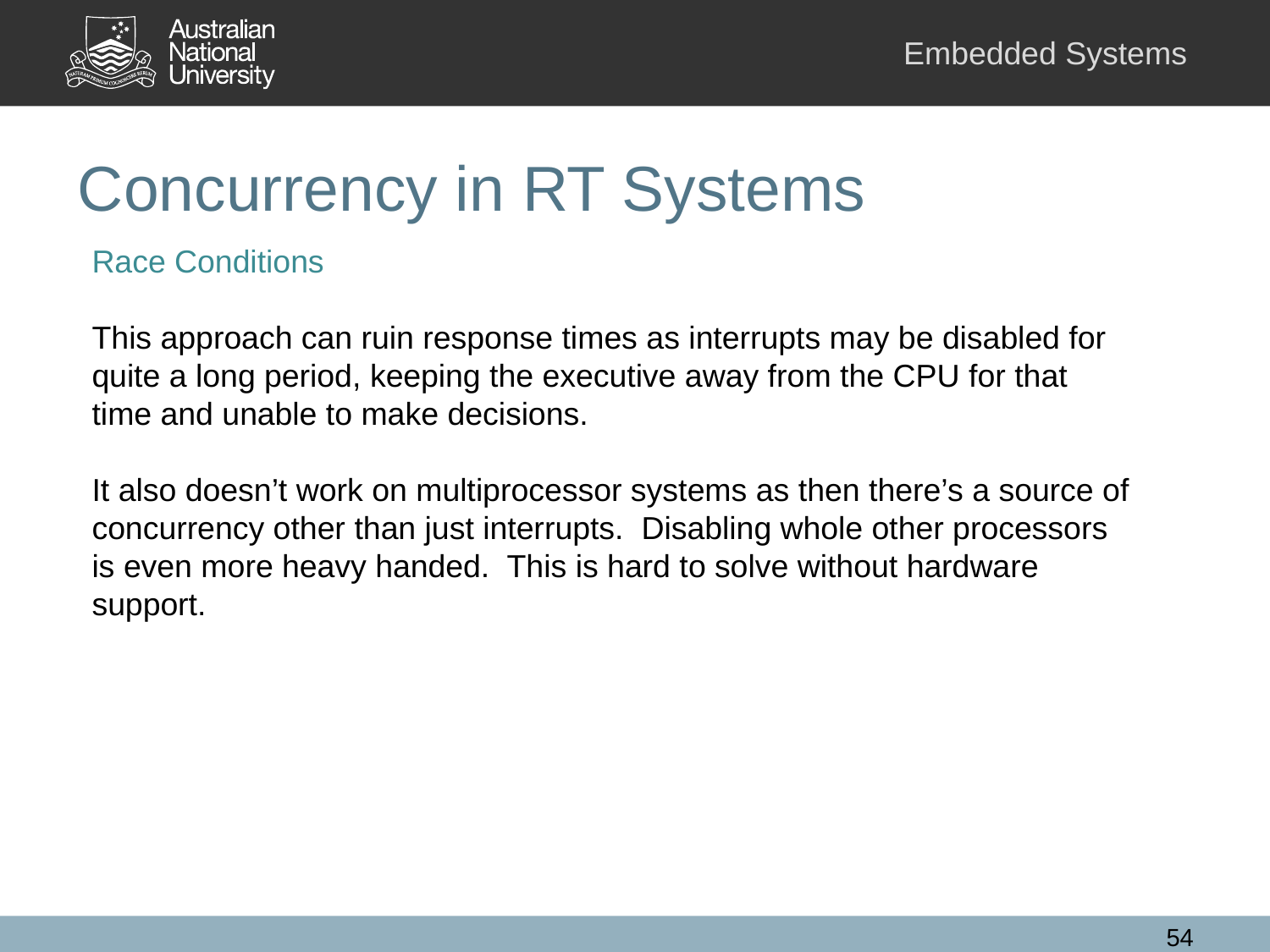

# Concurrency in RT Systems
Race Conditions

This approach can ruin response times as interrupts may be disabled for quite a long period, keeping the executive away from the CPU for that time and unable to make decisions.

It also doesn’t work on multiprocessor systems as then there’s a source of concurrency other than just interrupts.  Disabling whole other processors is even more heavy handed.  This is hard to solve without hardware support.
54